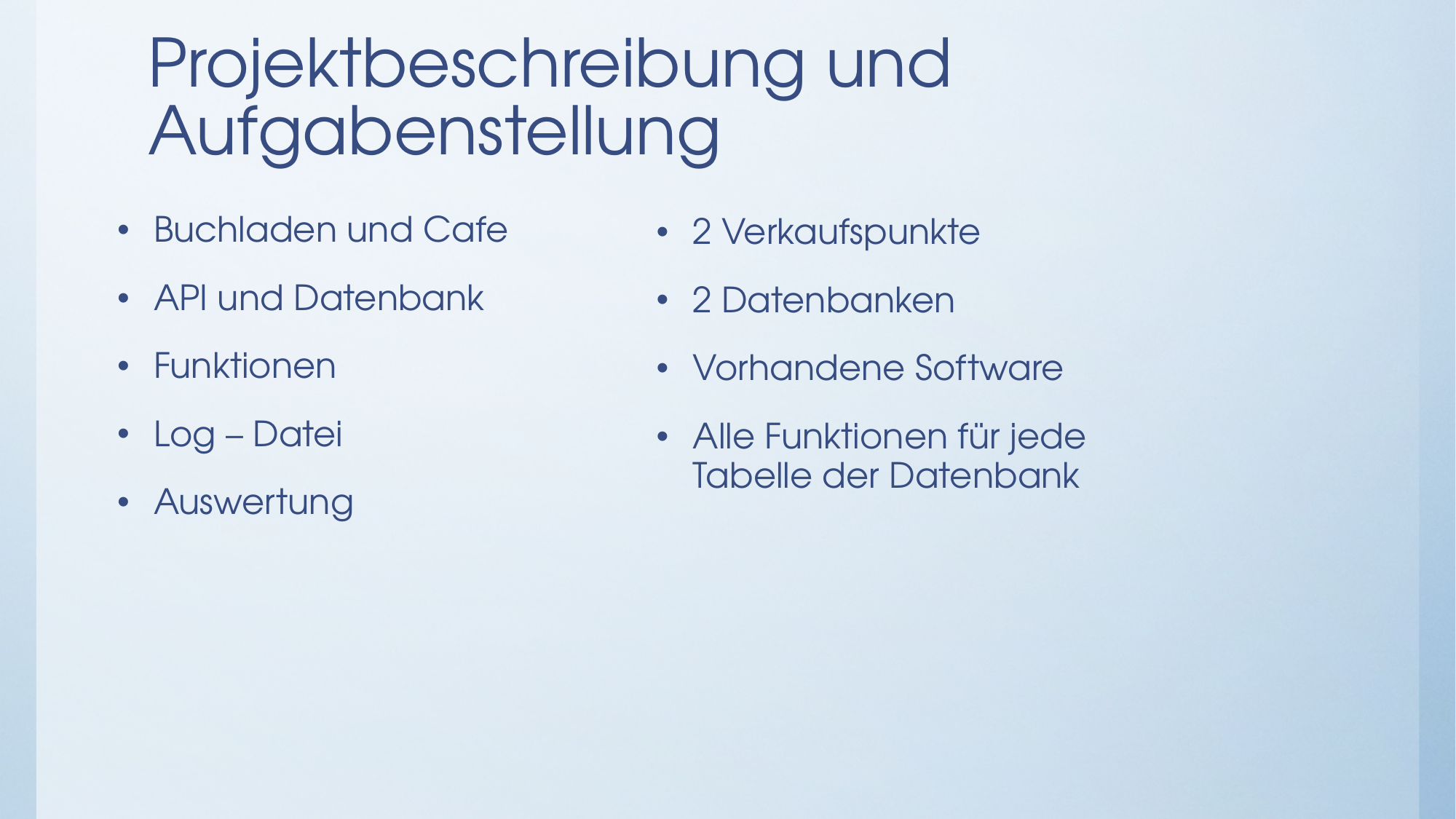

# Projektbeschreibung und Aufgabenstellung
Buchladen und Cafe
API und Datenbank
Funktionen
Log – Datei
Auswertung
2 Verkaufspunkte
2 Datenbanken
Vorhandene Software
Alle Funktionen für jede Tabelle der Datenbank